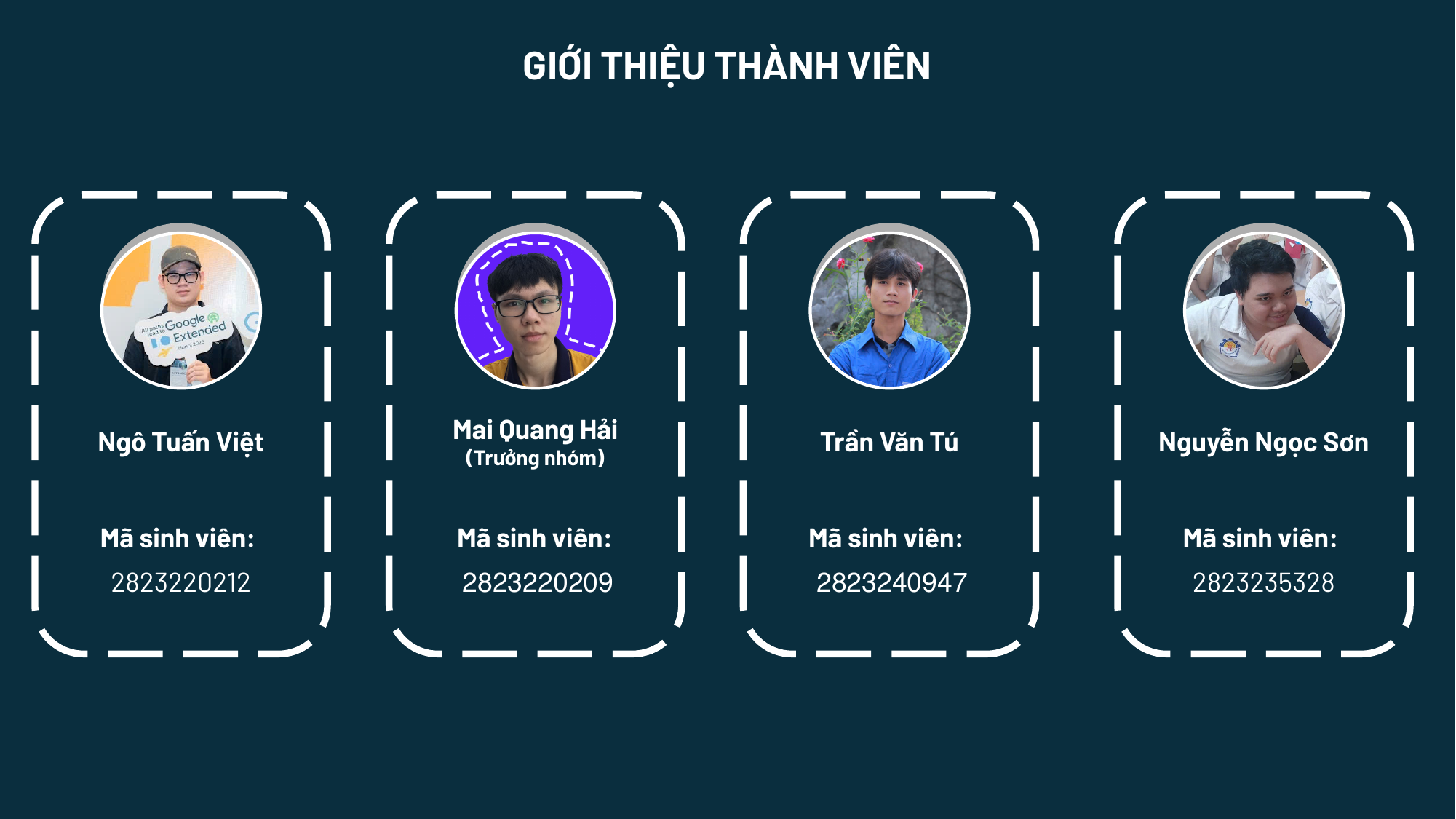

GIỚI THIỆU THÀNH VIÊN

Ngô Tuấn Việt

Mai Quang Hải
(Trưởng nhóm)

2823220209

Trần Văn Tú

2823240947

Nguyễn Ngọc Sơn

2823235328

Mã sinh viên:
Mã sinh viên:
Mã sinh viên:
Mã sinh viên:
2823220212